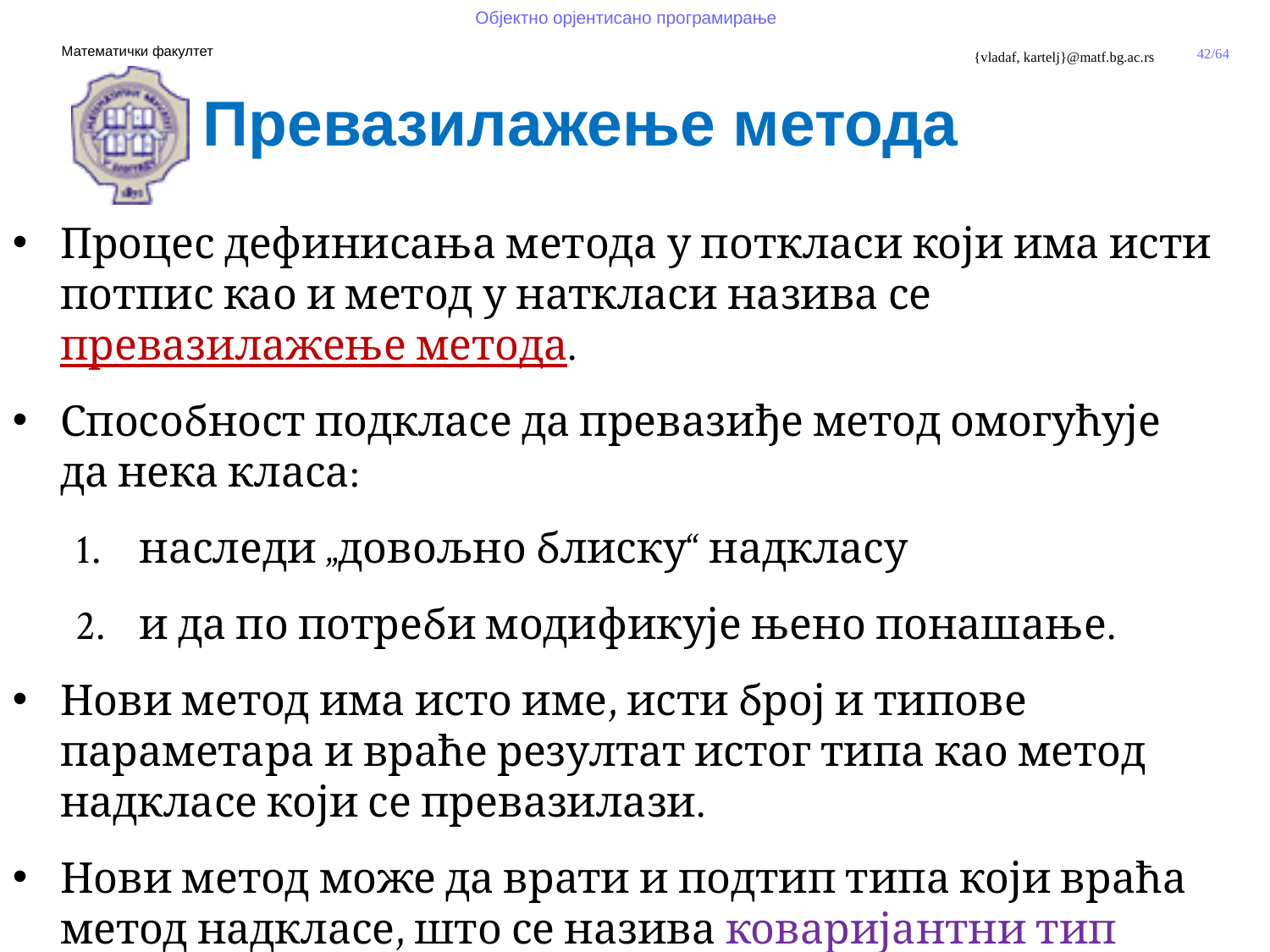

Превазилажење метода
Процес дефинисања метода у поткласи који има исти потпис као и метод у наткласи назива се превазилажење метода.
Способност подкласе да превазиђе метод омогућује да нека класа:
наследи „довољно блиску“ надкласу
и да по потреби модификује њено понашање.
Нови метод има исто име, исти број и типове параметара и враће резултат истог типа као метод надкласе који се превазилази.
Нови метод може да врати и подтип типа који враћа метод надкласе, што се назива коваријантни тип резултата.